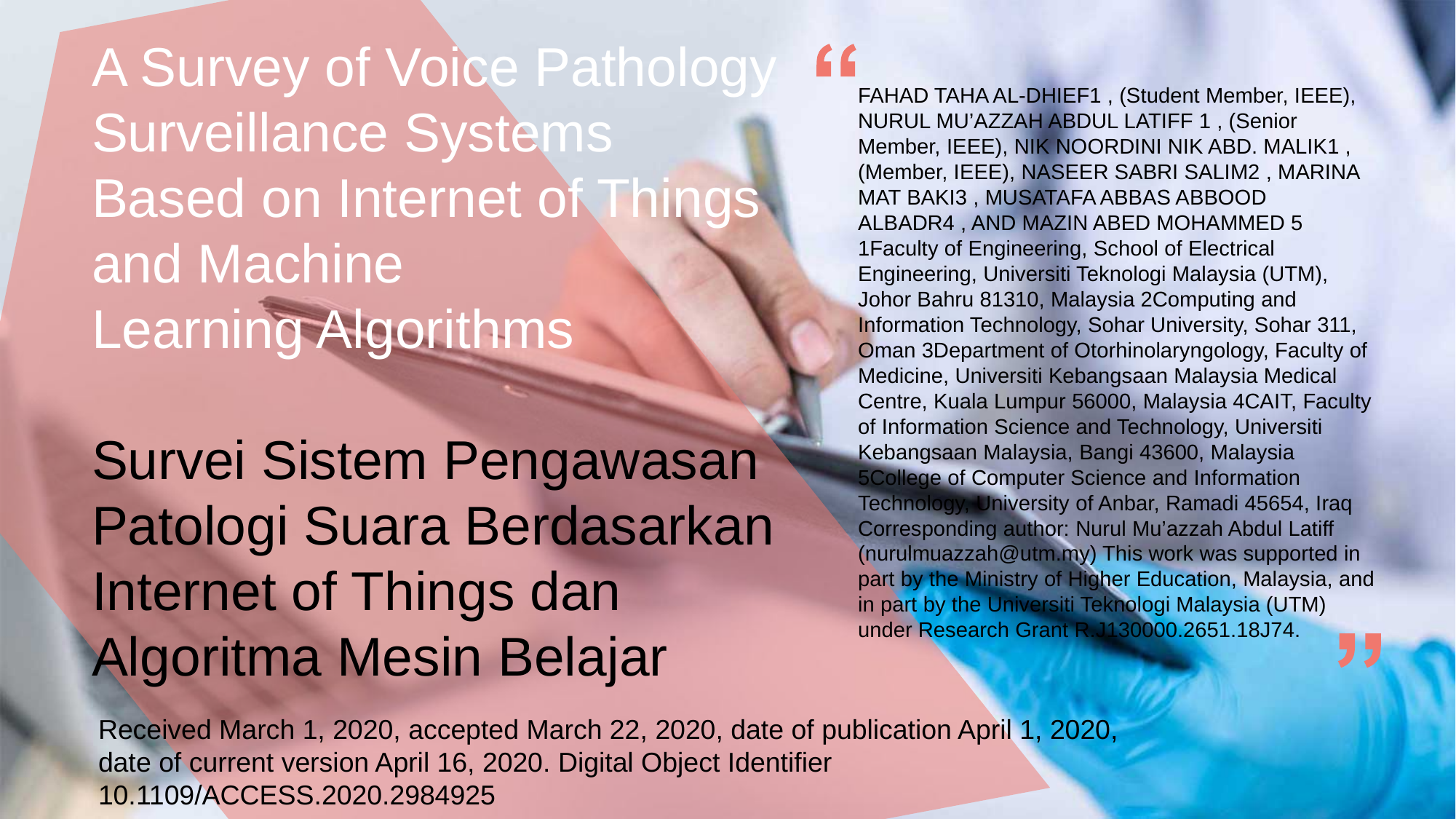

A Survey of Voice Pathology Surveillance Systems
Based on Internet of Things and Machine
Learning Algorithms

Survei Sistem Pengawasan Patologi Suara Berdasarkan Internet of Things dan Algoritma Mesin Belajar

FAHAD TAHA AL-DHIEF1 , (Student Member, IEEE), NURUL MU’AZZAH ABDUL LATIFF 1 , (Senior Member, IEEE), NIK NOORDINI NIK ABD. MALIK1 , (Member, IEEE), NASEER SABRI SALIM2 , MARINA MAT BAKI3 , MUSATAFA ABBAS ABBOOD ALBADR4 , AND MAZIN ABED MOHAMMED 5 1Faculty of Engineering, School of Electrical Engineering, Universiti Teknologi Malaysia (UTM), Johor Bahru 81310, Malaysia 2Computing and Information Technology, Sohar University, Sohar 311, Oman 3Department of Otorhinolaryngology, Faculty of Medicine, Universiti Kebangsaan Malaysia Medical Centre, Kuala Lumpur 56000, Malaysia 4CAIT, Faculty of Information Science and Technology, Universiti Kebangsaan Malaysia, Bangi 43600, Malaysia 5College of Computer Science and Information Technology, University of Anbar, Ramadi 45654, Iraq Corresponding author: Nurul Mu’azzah Abdul Latiff (nurulmuazzah@utm.my) This work was supported in part by the Ministry of Higher Education, Malaysia, and in part by the Universiti Teknologi Malaysia (UTM) under Research Grant R.J130000.2651.18J74.

Received March 1, 2020, accepted March 22, 2020, date of publication April 1, 2020, date of current version April 16, 2020. Digital Object Identifier 10.1109/ACCESS.2020.2984925